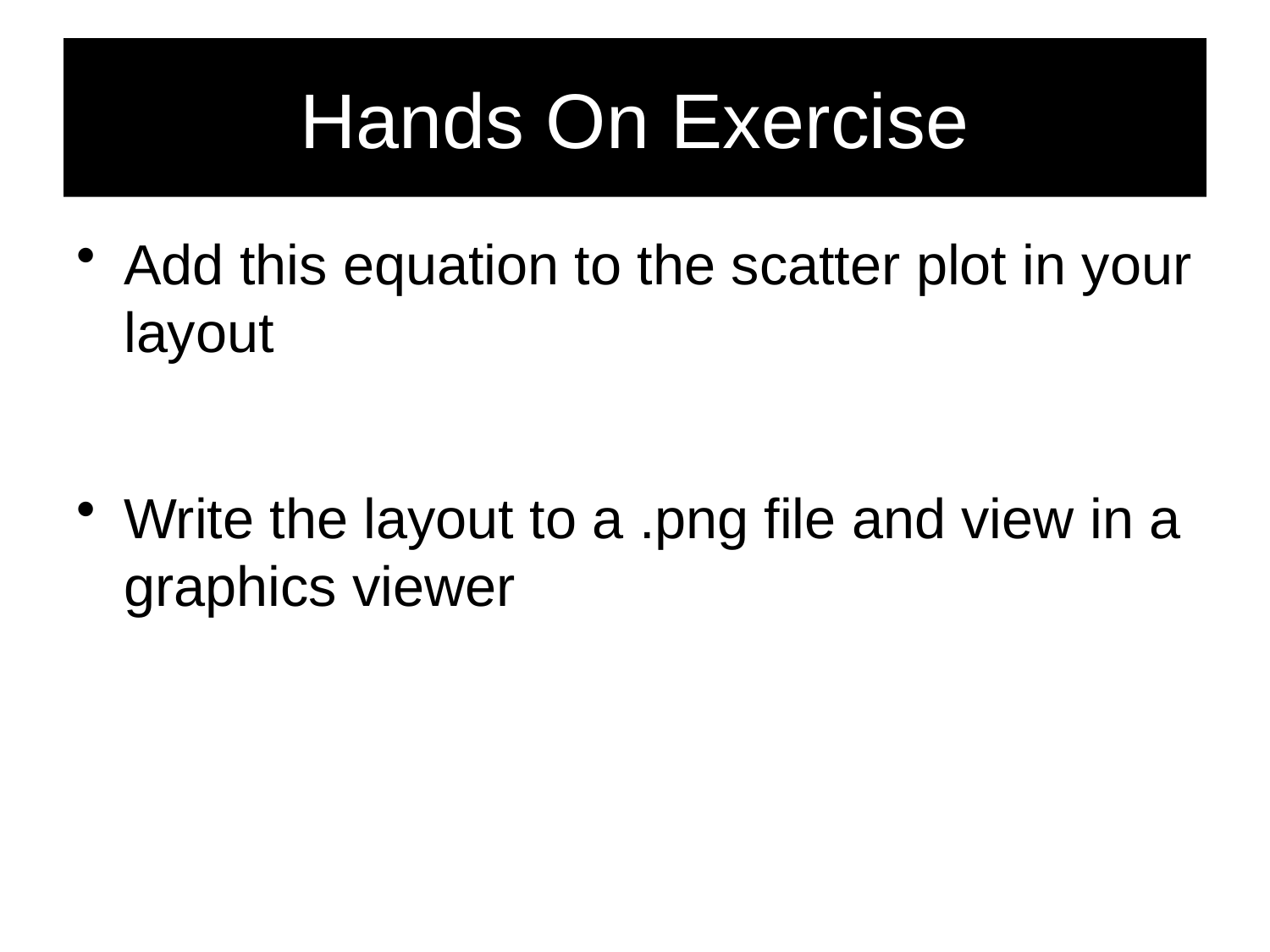

# Hands On Exercise
Add this equation to the scatter plot in your layout

Write the layout to a .png file and view in a graphics viewer